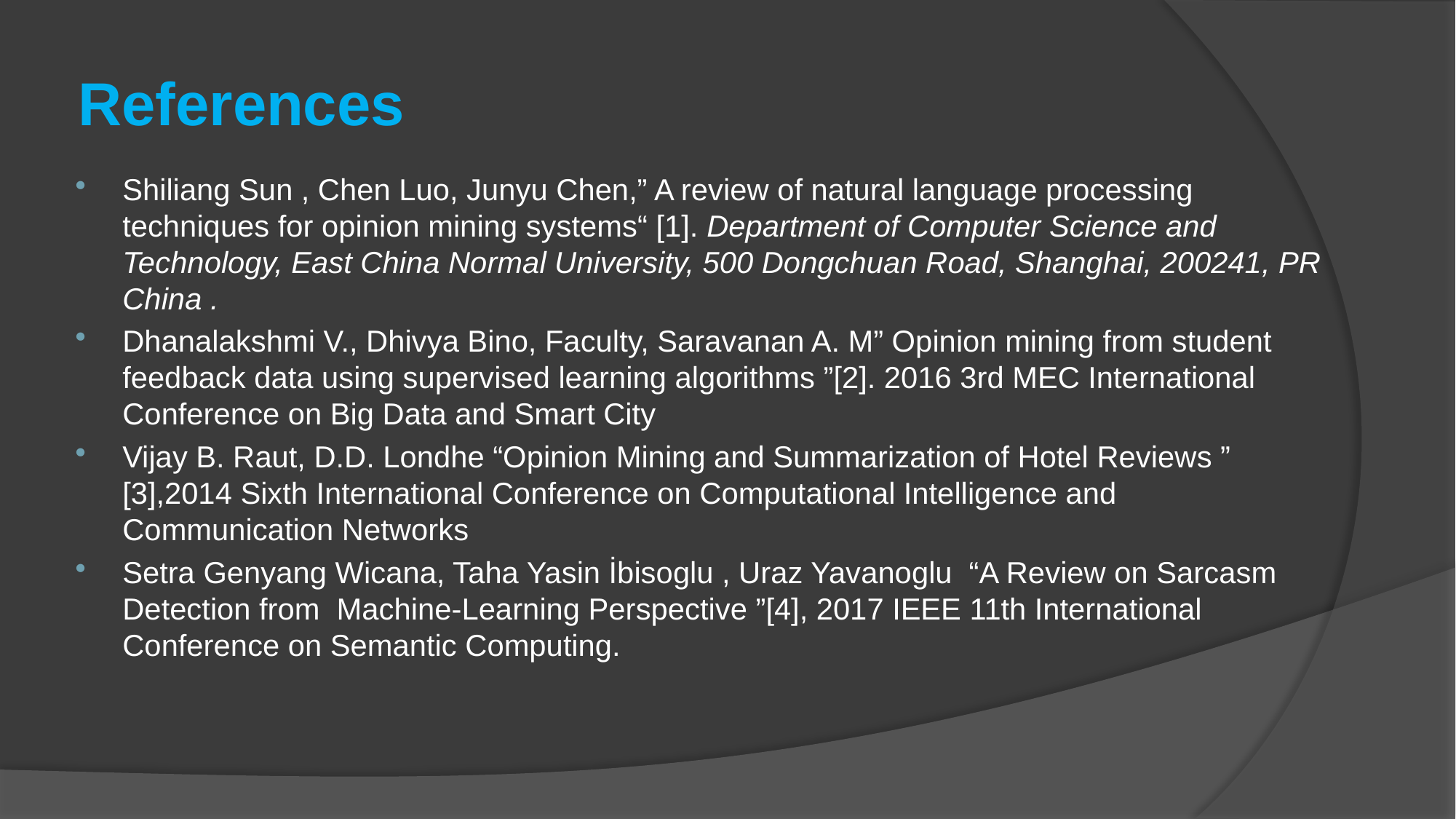

# References
Shiliang Sun , Chen Luo, Junyu Chen,” A review of natural language processing techniques for opinion mining systems“ [1]. Department of Computer Science and Technology, East China Normal University, 500 Dongchuan Road, Shanghai, 200241, PR China .
Dhanalakshmi V., Dhivya Bino, Faculty, Saravanan A. M” Opinion mining from student feedback data using supervised learning algorithms ”[2]. 2016 3rd MEC International Conference on Big Data and Smart City
Vijay B. Raut, D.D. Londhe “Opinion Mining and Summarization of Hotel Reviews ” [3],2014 Sixth International Conference on Computational Intelligence and Communication Networks
Setra Genyang Wicana, Taha Yasin İbisoglu , Uraz Yavanoglu  “A Review on Sarcasm Detection from  Machine-Learning Perspective ”[4], 2017 IEEE 11th International Conference on Semantic Computing.